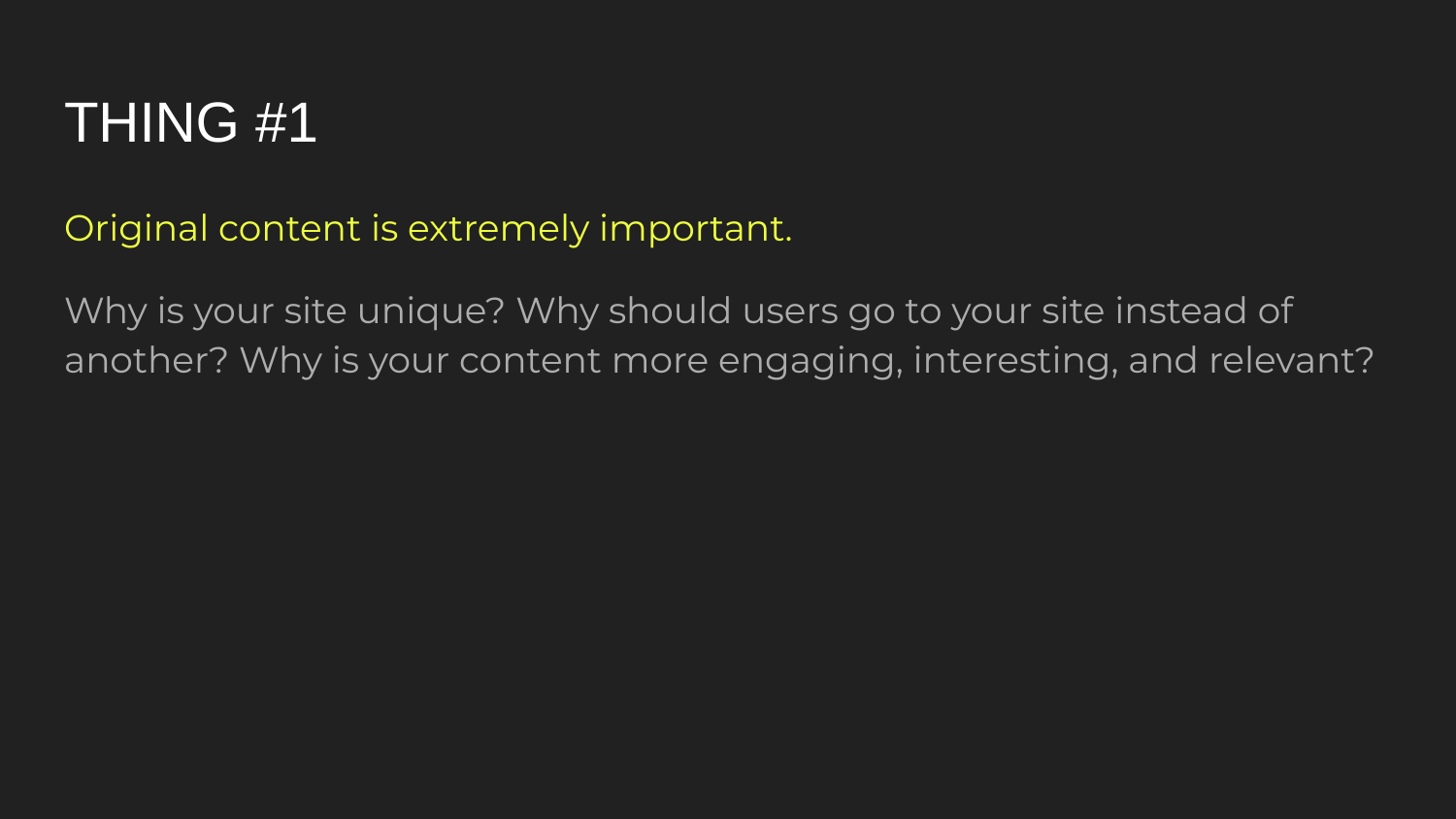

# THING #1
Original content is extremely important.
Why is your site unique? Why should users go to your site instead of another? Why is your content more engaging, interesting, and relevant?